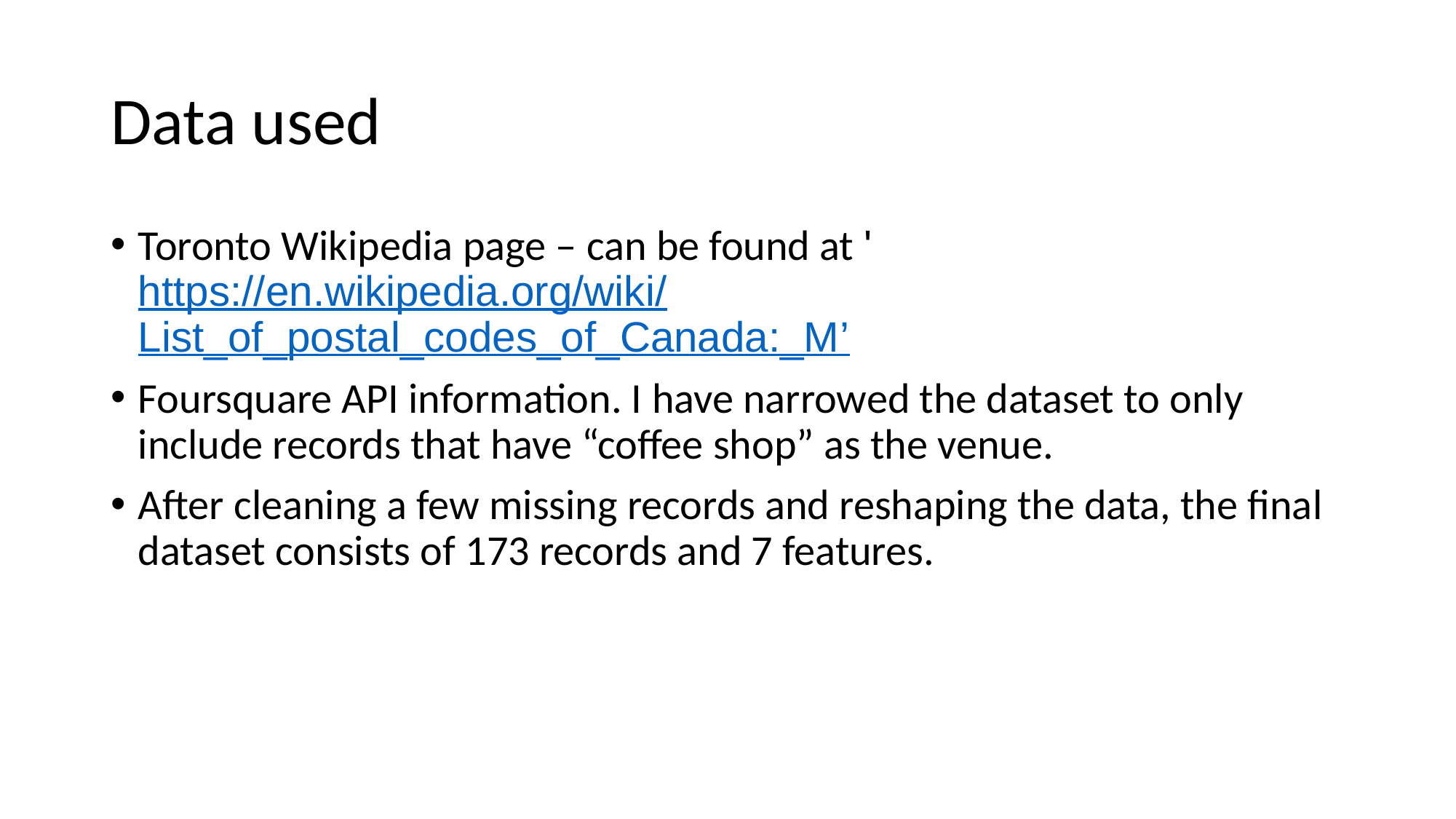

# Data used
Toronto Wikipedia page – can be found at 'https://en.wikipedia.org/wiki/List_of_postal_codes_of_Canada:_M’
Foursquare API information. I have narrowed the dataset to only include records that have “coffee shop” as the venue.
After cleaning a few missing records and reshaping the data, the final dataset consists of 173 records and 7 features.